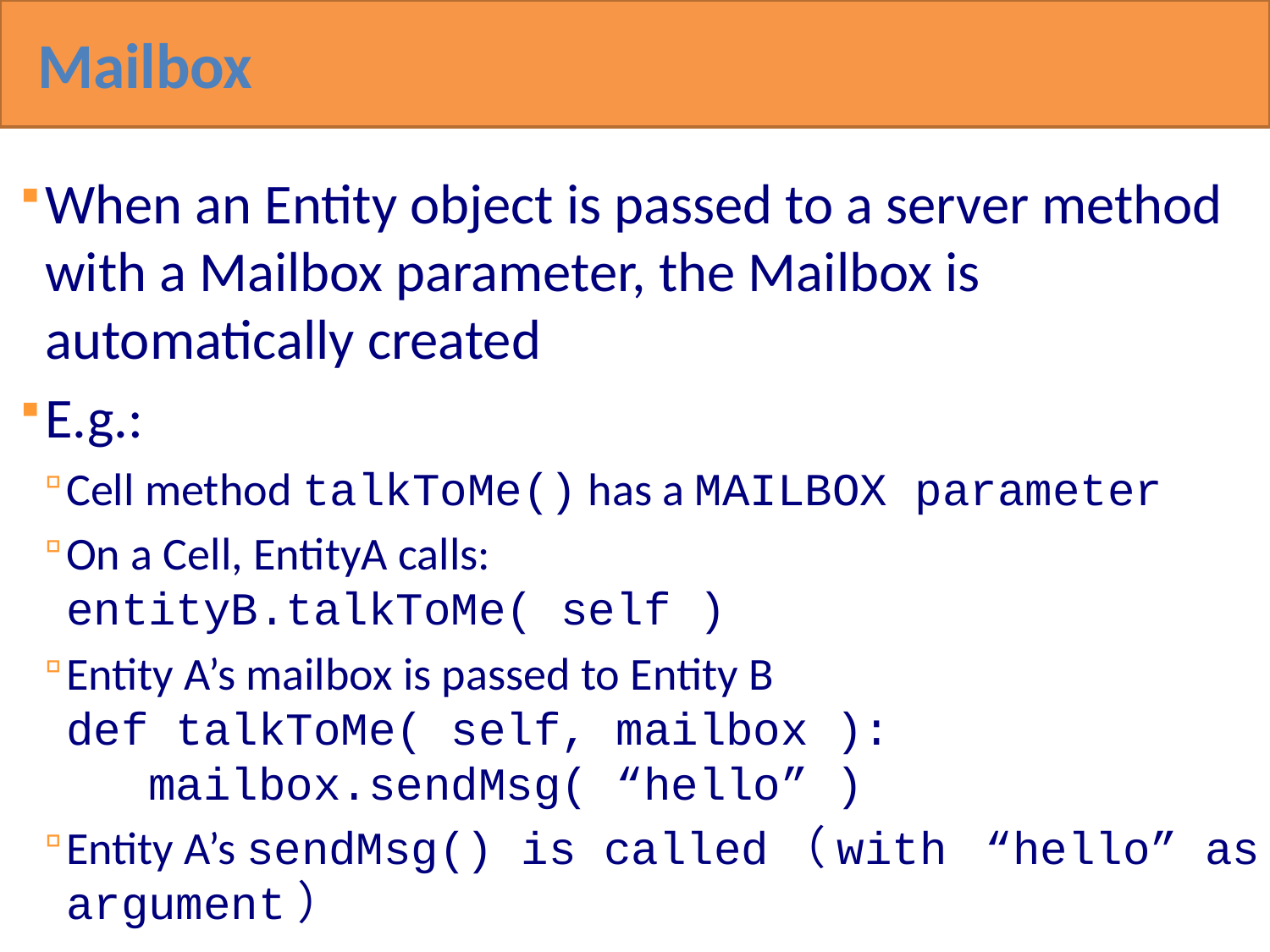

Mailbox
When an Entity object is passed to a server method with a Mailbox parameter, the Mailbox is automatically created
E.g.:
Cell method talkToMe() has a MAILBOX parameter
On a Cell, EntityA calls:
entityB.talkToMe( self )
Entity A’s mailbox is passed to Entity B
def talkToMe( self, mailbox ):
   mailbox.sendMsg( “hello” )
Entity A’s sendMsg() is called（with  “hello” as argument）